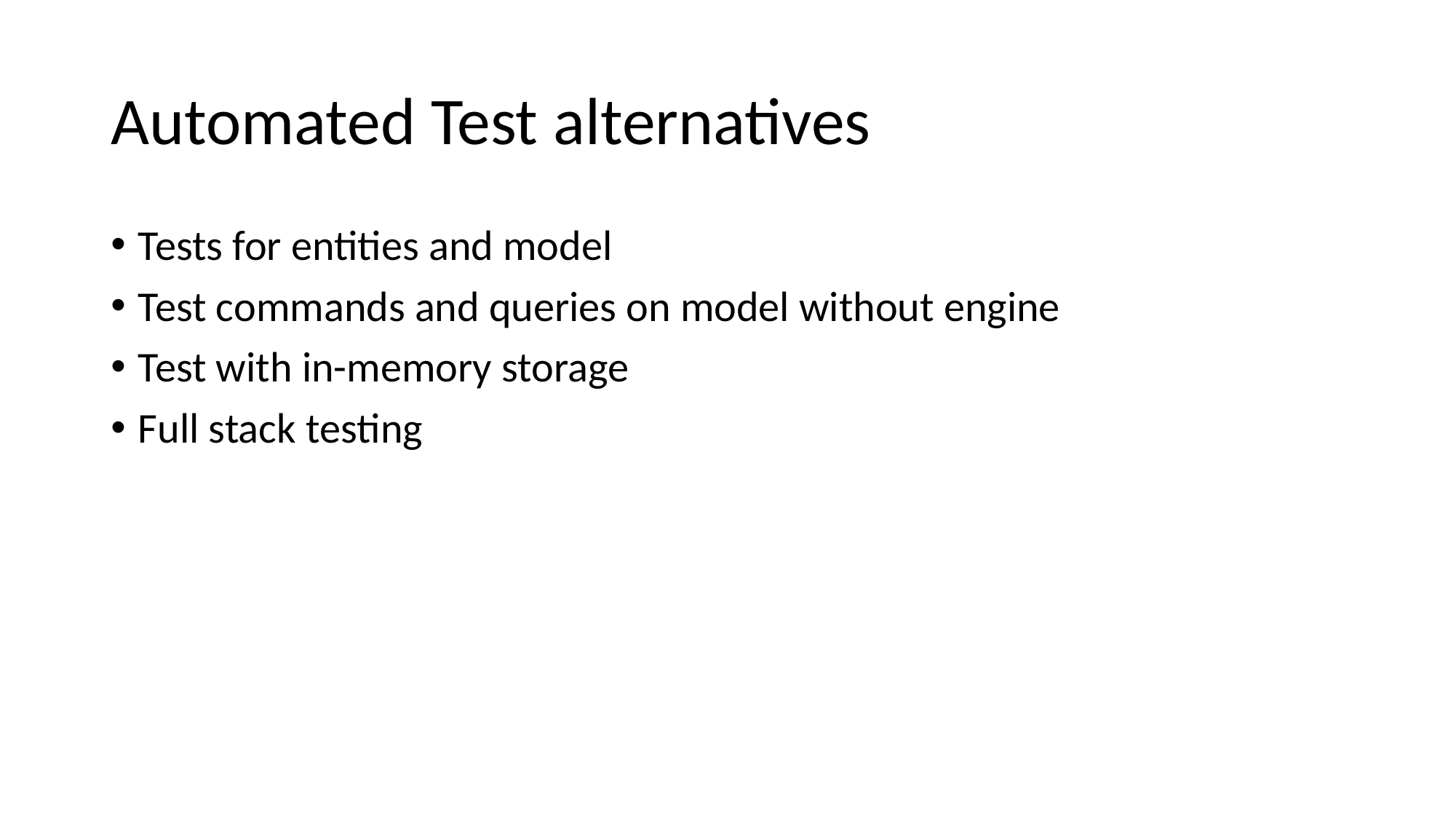

# Automated Test alternatives
Tests for entities and model
Test commands and queries on model without engine
Test with in-memory storage
Full stack testing